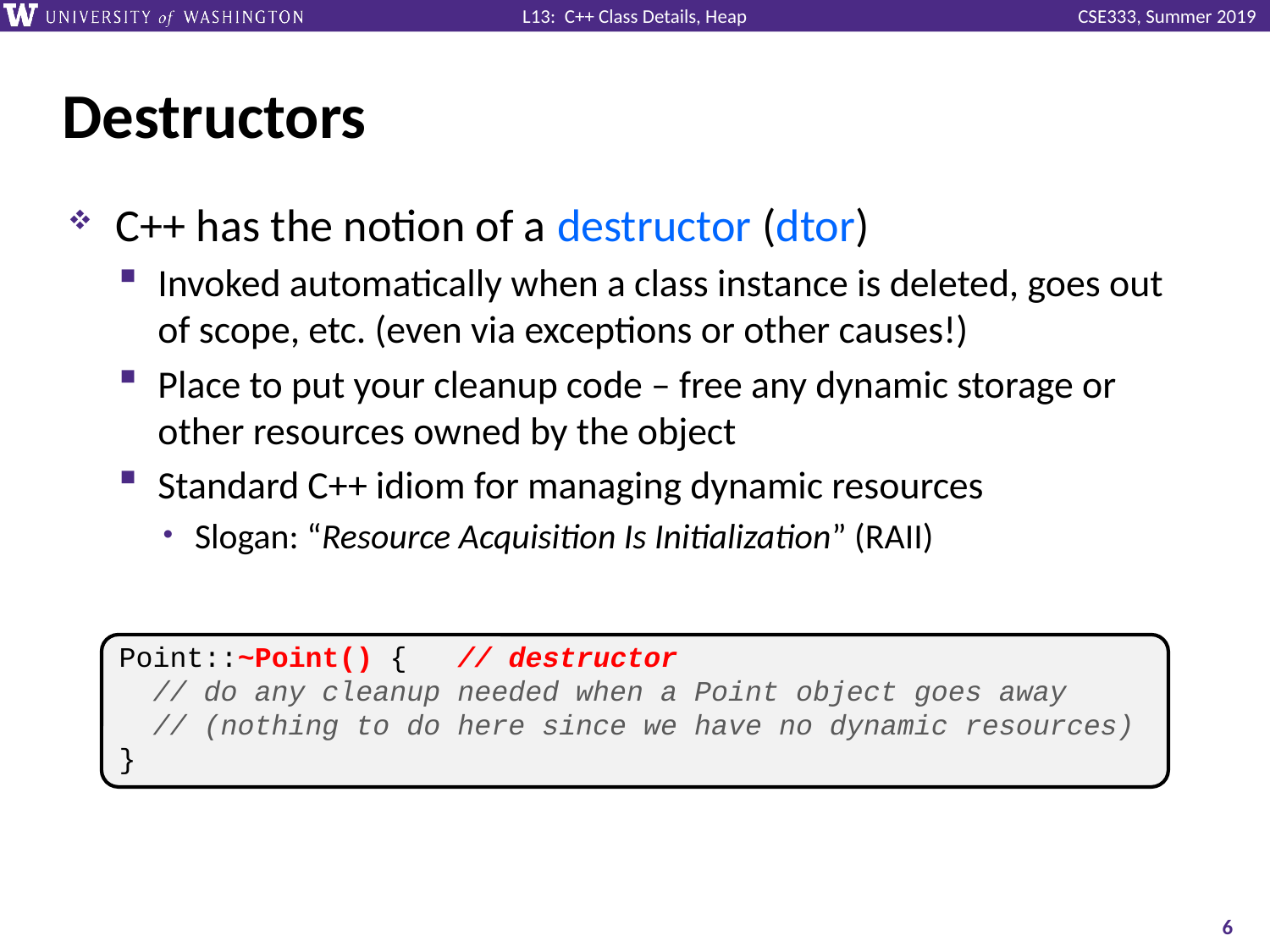

# Destructors
C++ has the notion of a destructor (dtor)
Invoked automatically when a class instance is deleted, goes out of scope, etc. (even via exceptions or other causes!)
Place to put your cleanup code – free any dynamic storage or other resources owned by the object
Standard C++ idiom for managing dynamic resources
Slogan: “Resource Acquisition Is Initialization” (RAII)
Point::~Point() {   // destructor
  // do any cleanup needed when a Point object goes away
  // (nothing to do here since we have no dynamic resources)
}
6